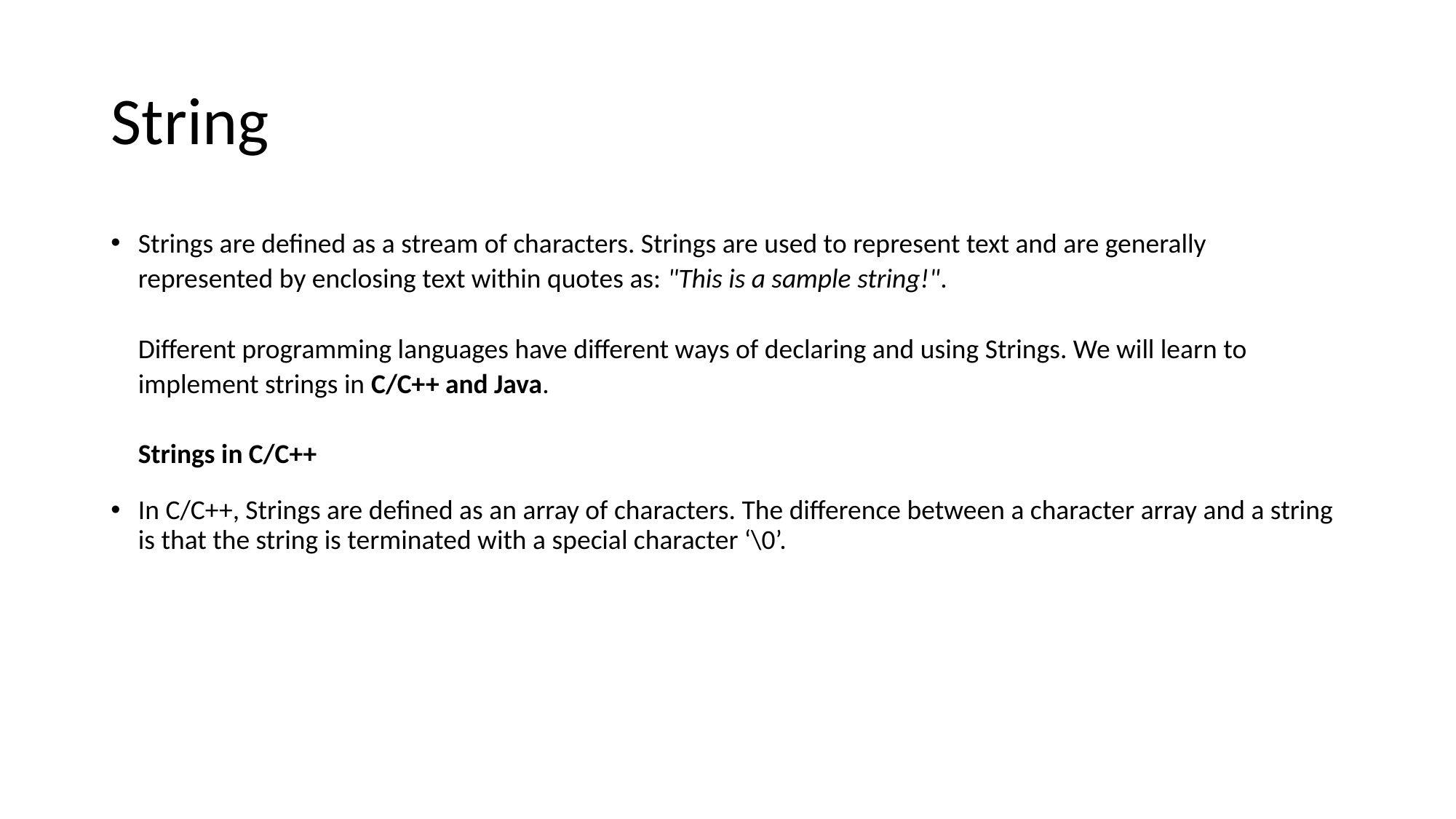

# String
Strings are defined as a stream of characters. Strings are used to represent text and are generally represented by enclosing text within quotes as: "This is a sample string!".
Different programming languages have different ways of declaring and using Strings. We will learn to implement strings in C/C++ and Java.
Strings in C/C++
In C/C++, Strings are defined as an array of characters. The difference between a character array and a string is that the string is terminated with a special character ‘\0’.